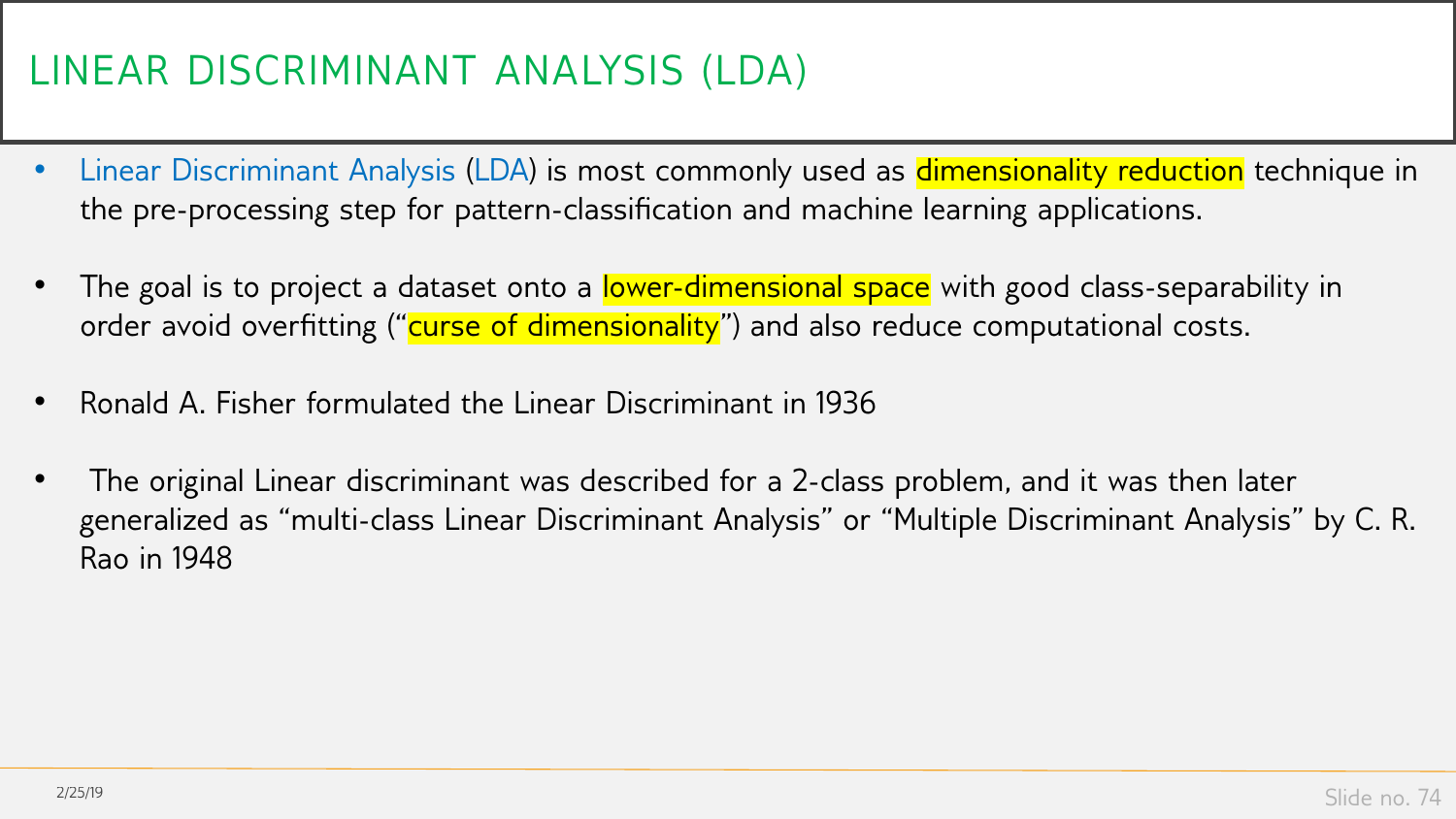

# Linear discriminant analysis (lDA)
Linear Discriminant Analysis (LDA) is most commonly used as dimensionality reduction technique in the pre-processing step for pattern-classification and machine learning applications.

The goal is to project a dataset onto a lower-dimensional space with good class-separability in order avoid overfitting (“curse of dimensionality”) and also reduce computational costs.

Ronald A. Fisher formulated the Linear Discriminant in 1936

 The original Linear discriminant was described for a 2-class problem, and it was then later generalized as “multi-class Linear Discriminant Analysis” or “Multiple Discriminant Analysis” by C. R. Rao in 1948
2/25/19
Slide no. 74